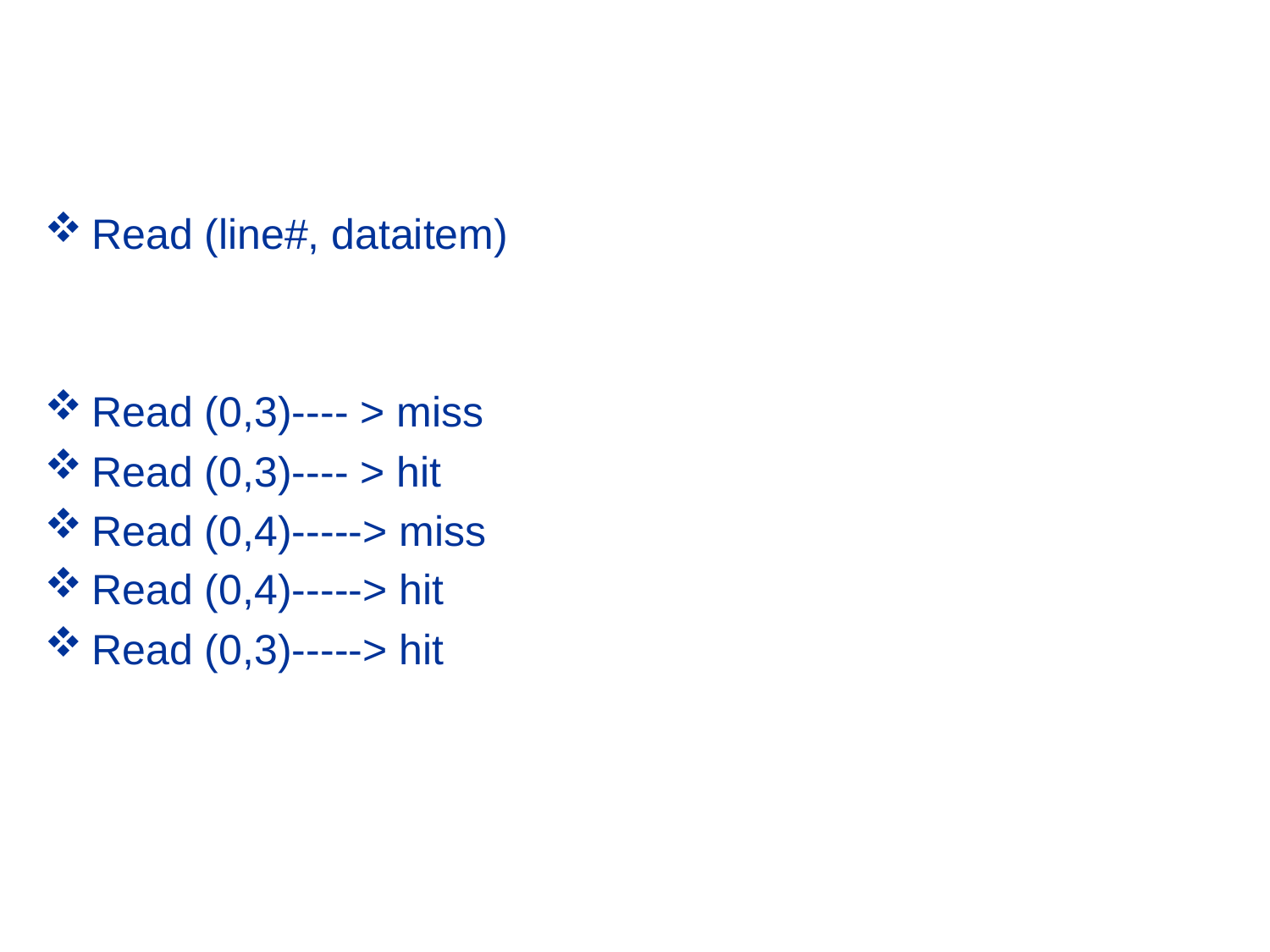

#
Read (line#, dataitem)

Read (0,3)---- > miss
Read (0,3)---- > hit
Read (0,4)-----> miss
Read (0,4)-----> hit
Read (0,3)-----> hit